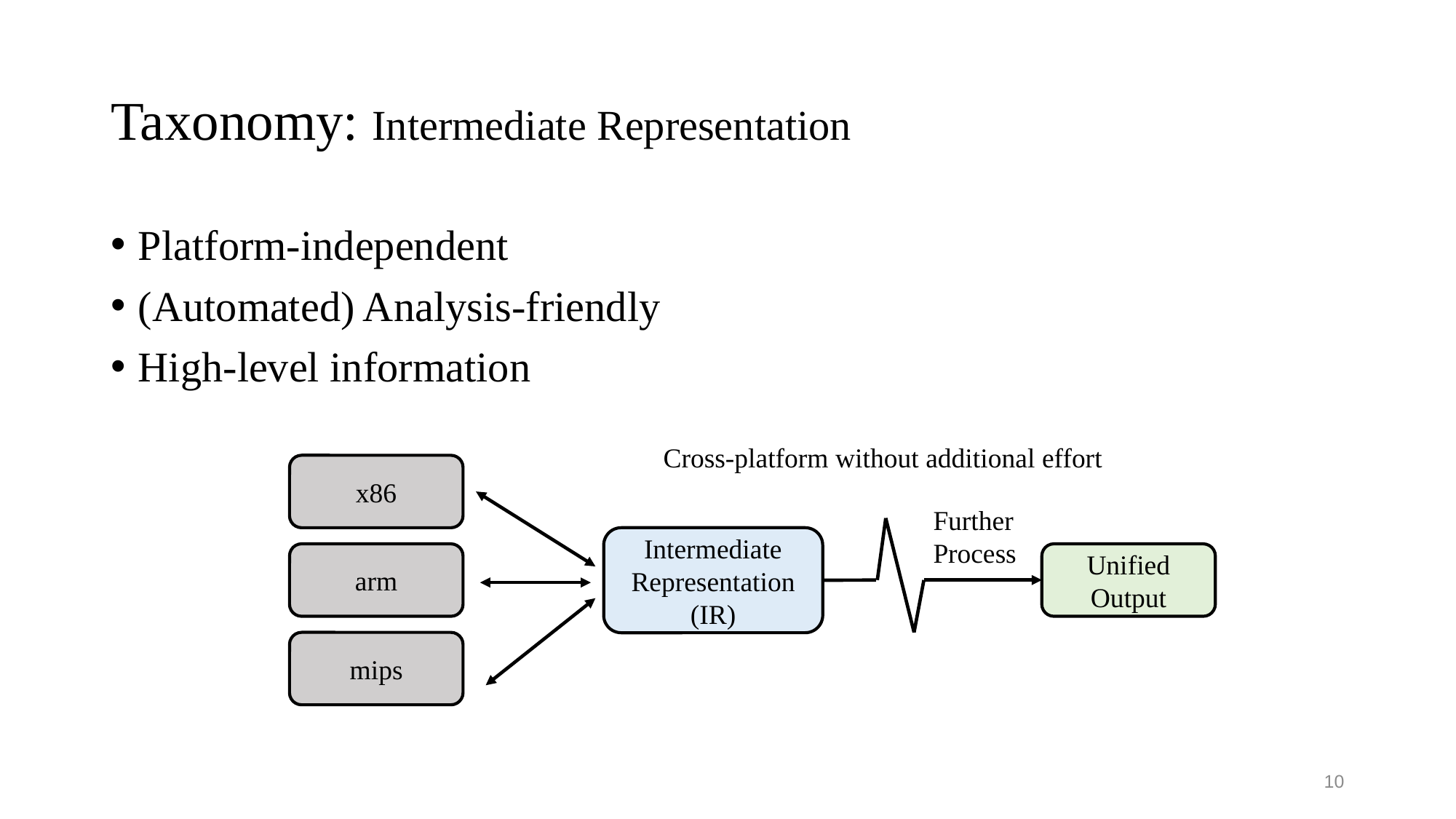

# Taxonomy: Intermediate Representation
Platform-independent
(Automated) Analysis-friendly
High-level information
Cross-platform without additional effort
x86
Further Process
Intermediate Representation (IR)
arm
Unified Output
mips
10